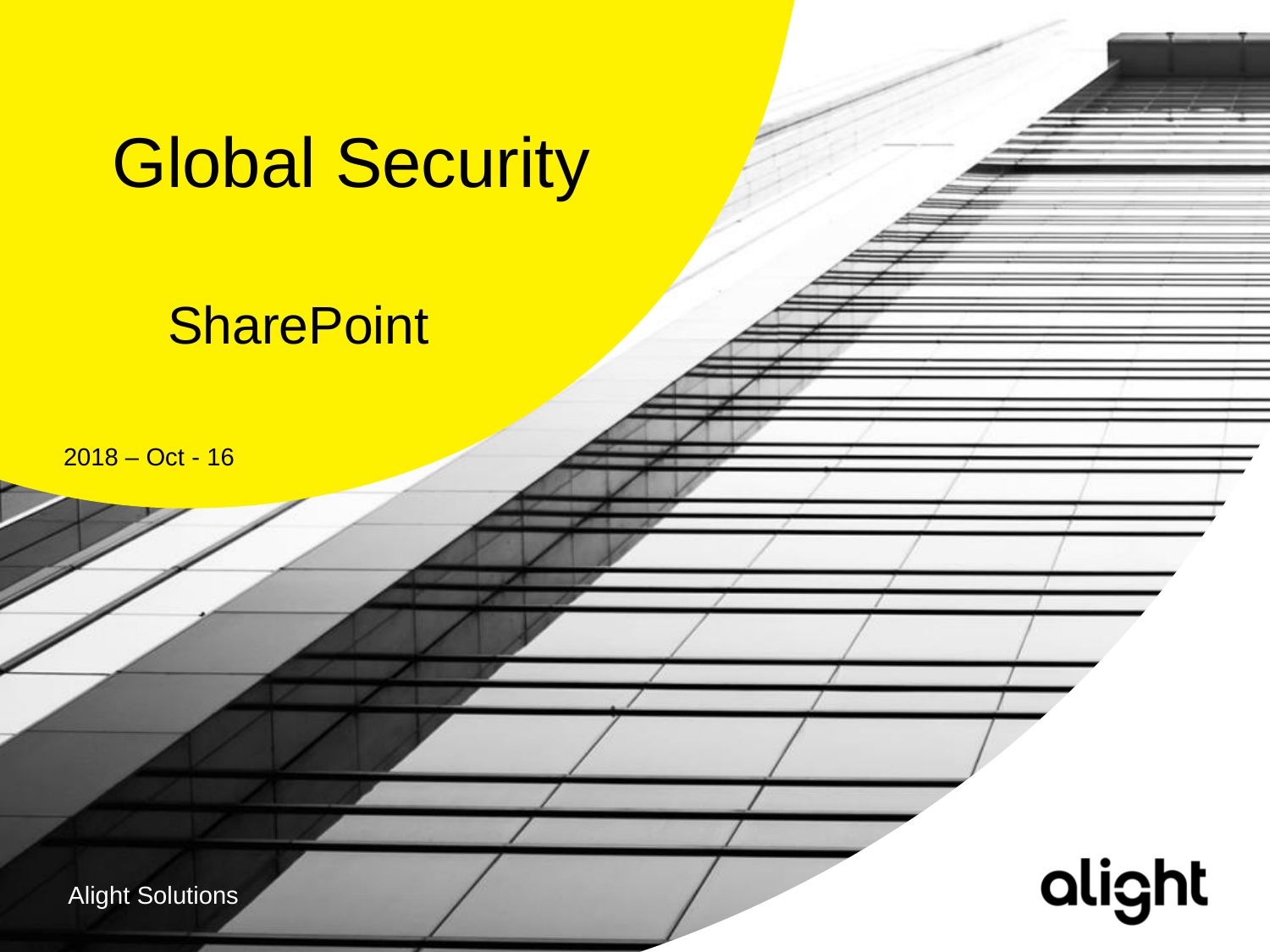

# Global Security
SharePoint
2018 – Oct - 16